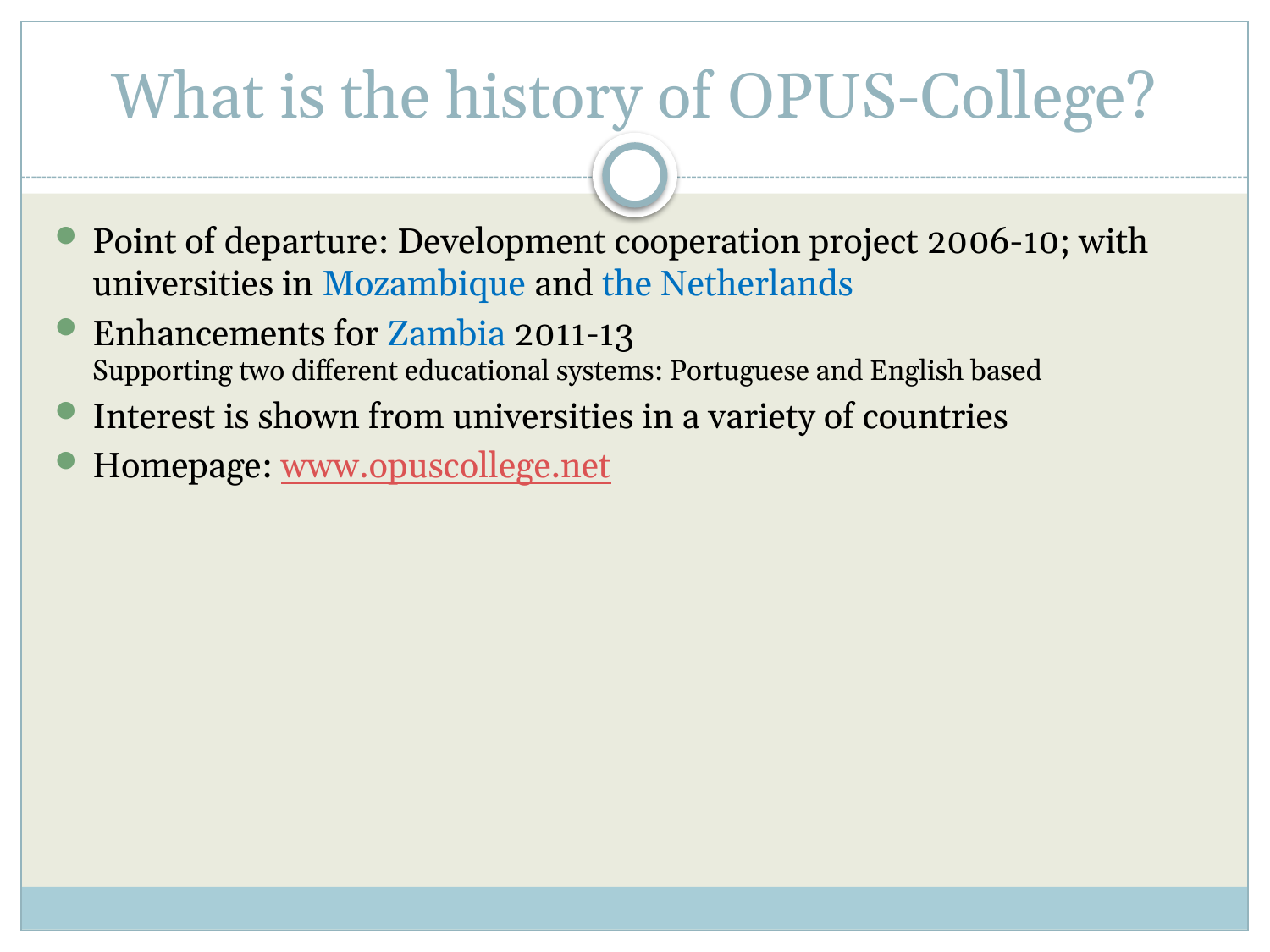

# What is the history of OPUS-College?
Point of departure: Development cooperation project 2006-10; with universities in Mozambique and the Netherlands
Enhancements for Zambia 2011-13
Supporting two different educational systems: Portuguese and English based
Interest is shown from universities in a variety of countries
Homepage: www.opuscollege.net